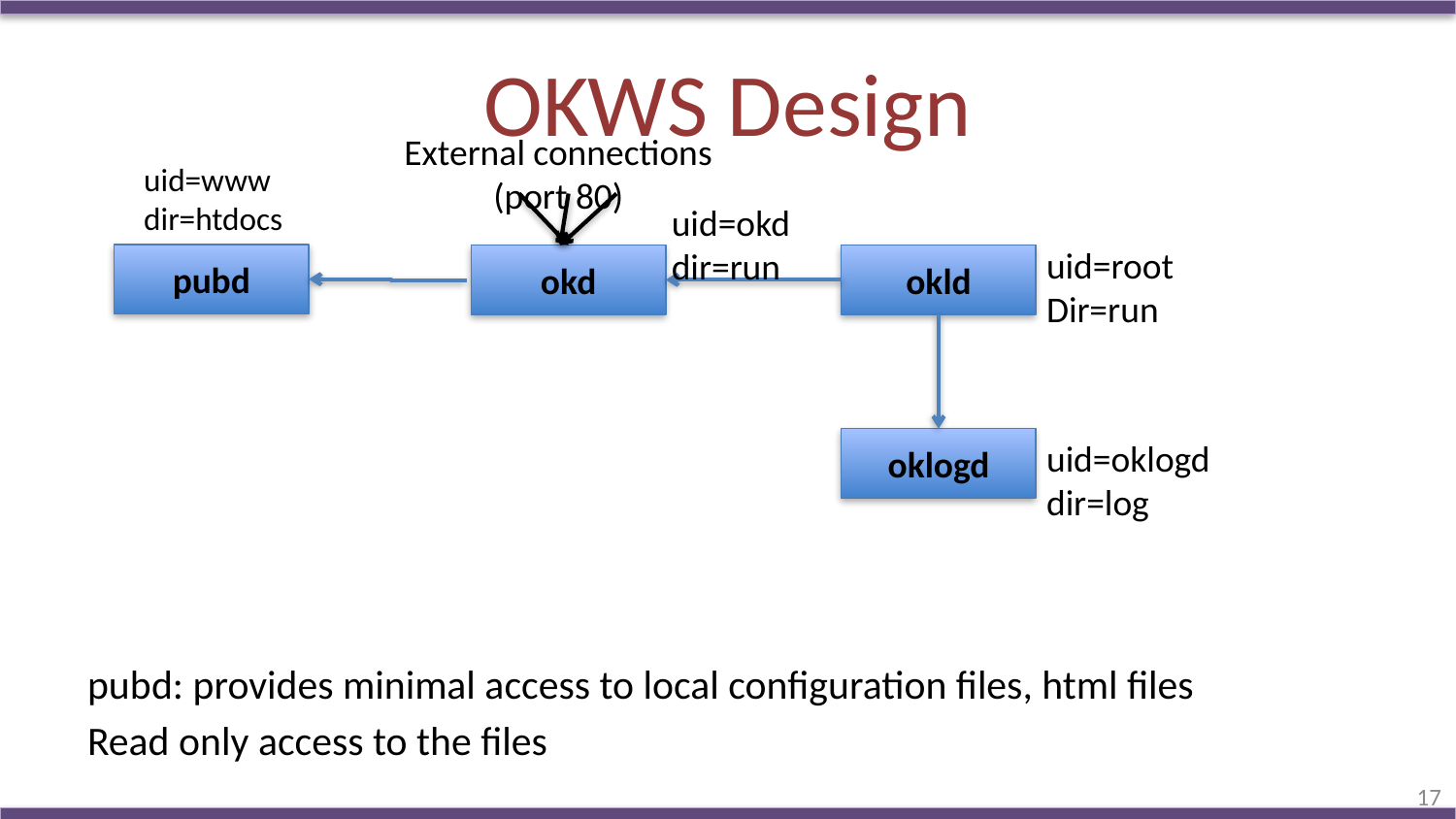

# OKWS Design
External connections
(port 80)
uid=www
dir=htdocs
uid=okd
dir=run
uid=root
Dir=run
pubd
okd
okld
uid=oklogd
dir=log
oklogd
pubd: provides minimal access to local configuration files, html files
Read only access to the files

17